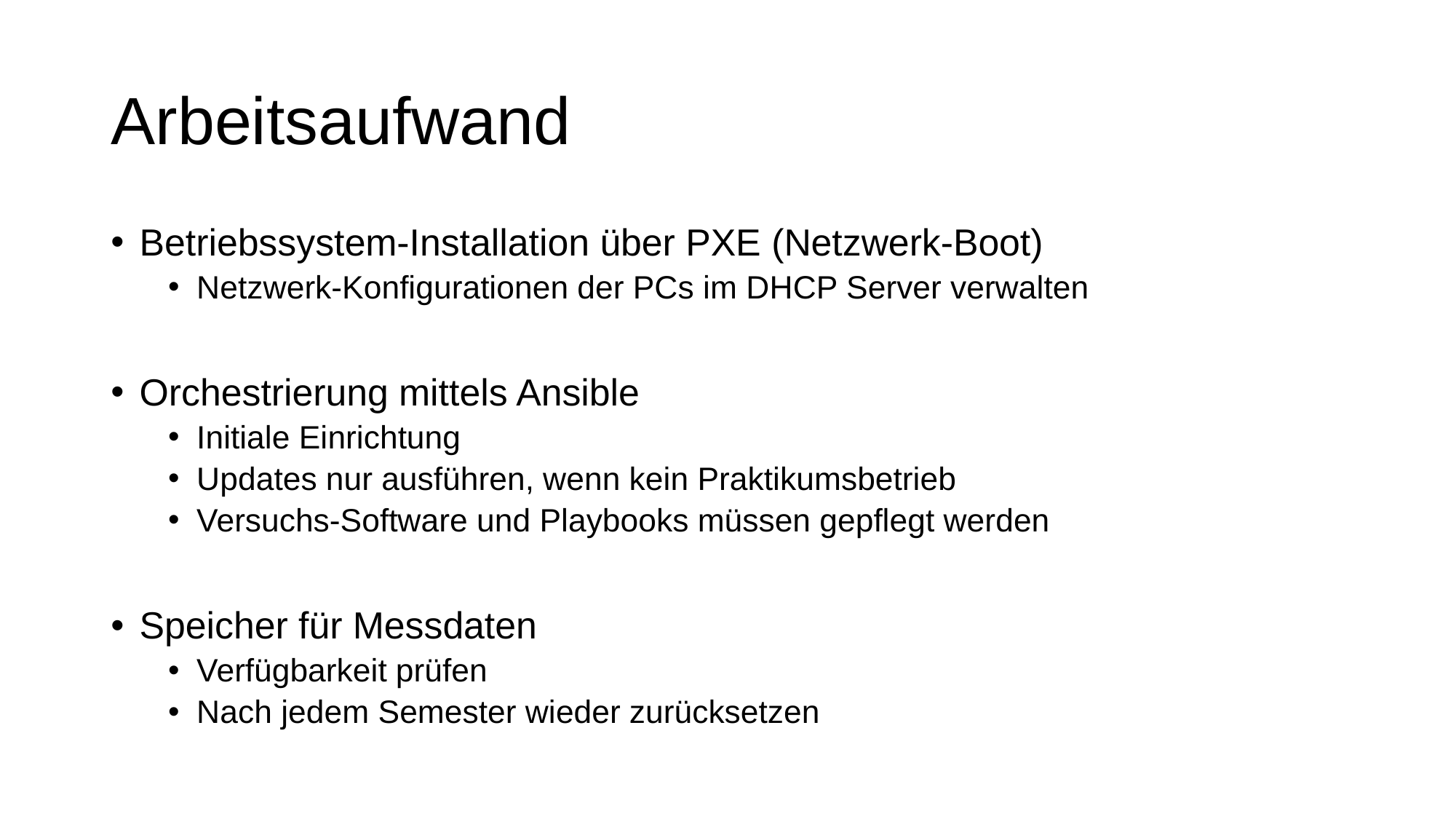

# Arbeitsaufwand
Betriebssystem-Installation über PXE (Netzwerk-Boot)
Netzwerk-Konfigurationen der PCs im DHCP Server verwalten

Orchestrierung mittels Ansible
Initiale Einrichtung
Updates nur ausführen, wenn kein Praktikumsbetrieb
Versuchs-Software und Playbooks müssen gepflegt werden

Speicher für Messdaten
Verfügbarkeit prüfen
Nach jedem Semester wieder zurücksetzen